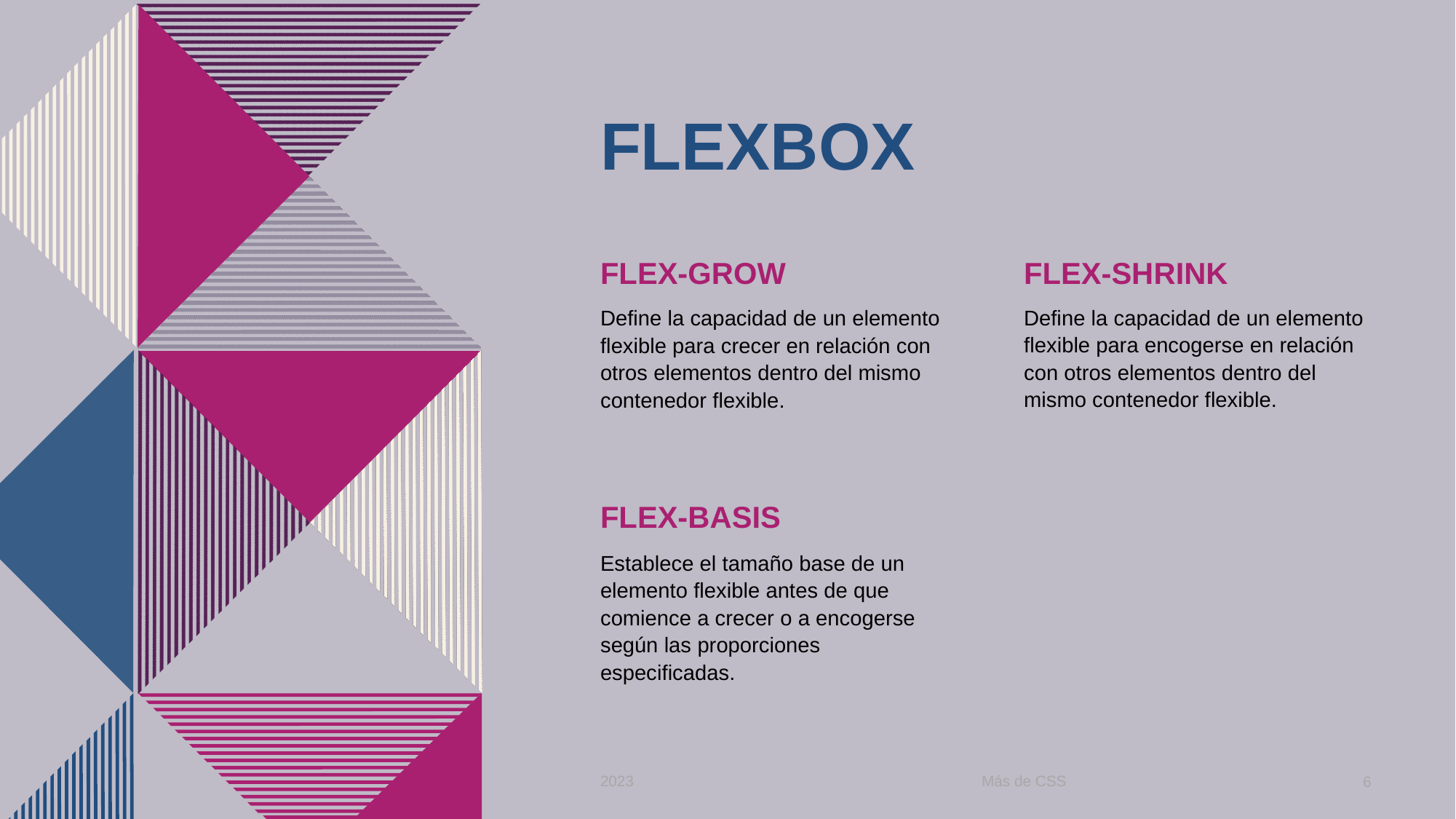

# Flexbox
Flex-grow
Flex-shrink
Define la capacidad de un elemento flexible para encogerse en relación con otros elementos dentro del mismo contenedor flexible.
Define la capacidad de un elemento flexible para crecer en relación con otros elementos dentro del mismo contenedor flexible.
Flex-basis
Establece el tamaño base de un elemento flexible antes de que comience a crecer o a encogerse según las proporciones especificadas.
Más de CSS
2023
6